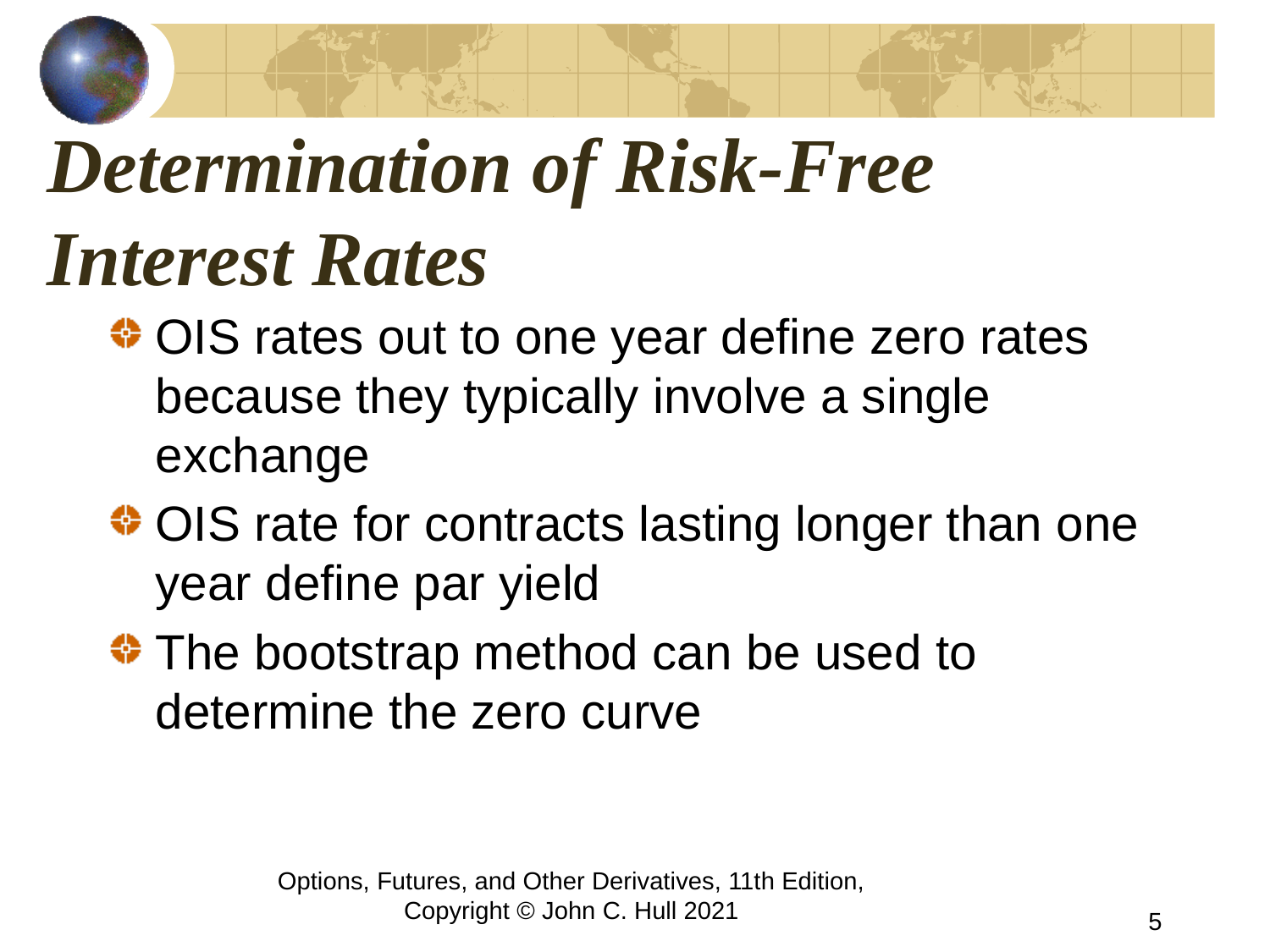

# Determination of Risk-Free Interest Rates
OIS rates out to one year define zero rates because they typically involve a single exchange
OIS rate for contracts lasting longer than one year define par yield
The bootstrap method can be used to determine the zero curve
Options, Futures, and Other Derivatives, 11th Edition, Copyright © John C. Hull 2021
5